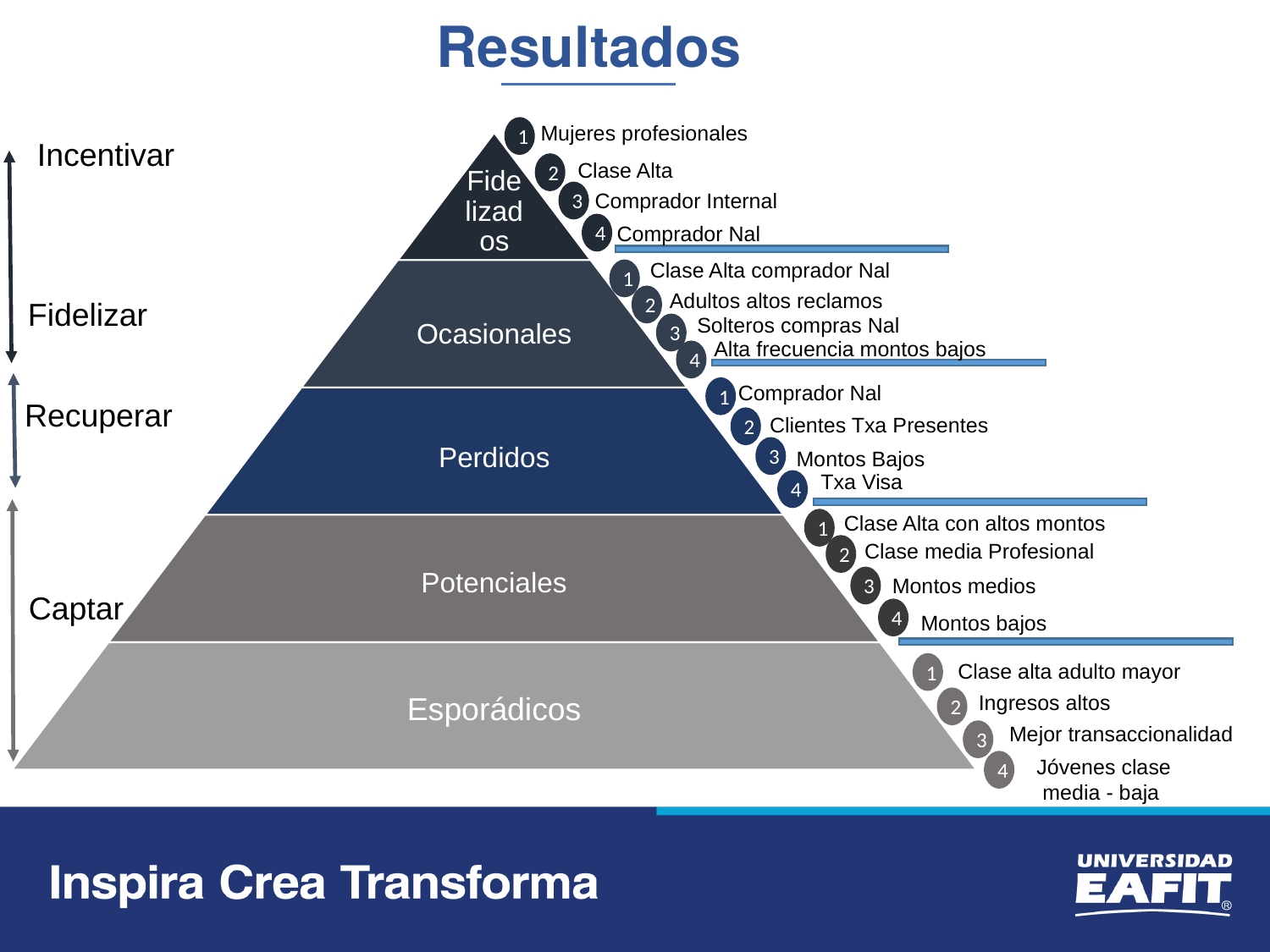

Resultados
Mujeres profesionales
1
Incentivar
Fidelizados
Ocasionales
Perdidos
Potenciales
Esporádicos
Clase Alta
2
Comprador Internal
3
4
Comprador Nal

Clase Alta comprador Nal
1
Adultos altos reclamos
2
Fidelizar
Solteros compras Nal
3
Alta frecuencia montos bajos
4

Comprador Nal
1
Recuperar
Clientes Txa Presentes
2
3
Montos Bajos
Txa Visa
4

Clase Alta con altos montos
1
Clase media Profesional
2
Montos medios
3
Captar
4
Montos bajos

Clase alta adulto mayor
1
Ingresos altos
2
 Mejor transaccionalidad
3
Jóvenes clase
 media - baja
4